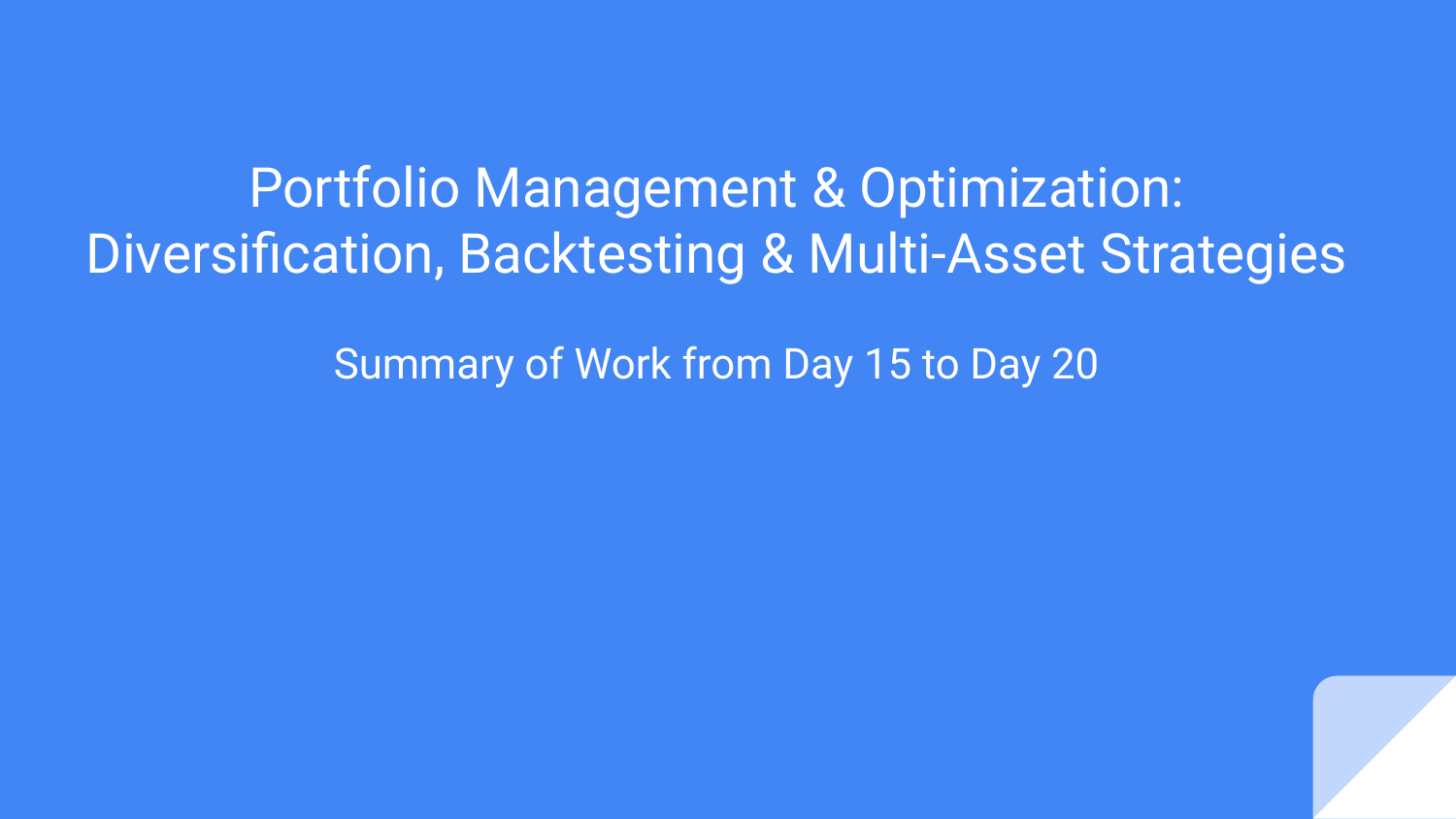

# Portfolio Management & Optimization: Diversification, Backtesting & Multi-Asset Strategies
Summary of Work from Day 15 to Day 20